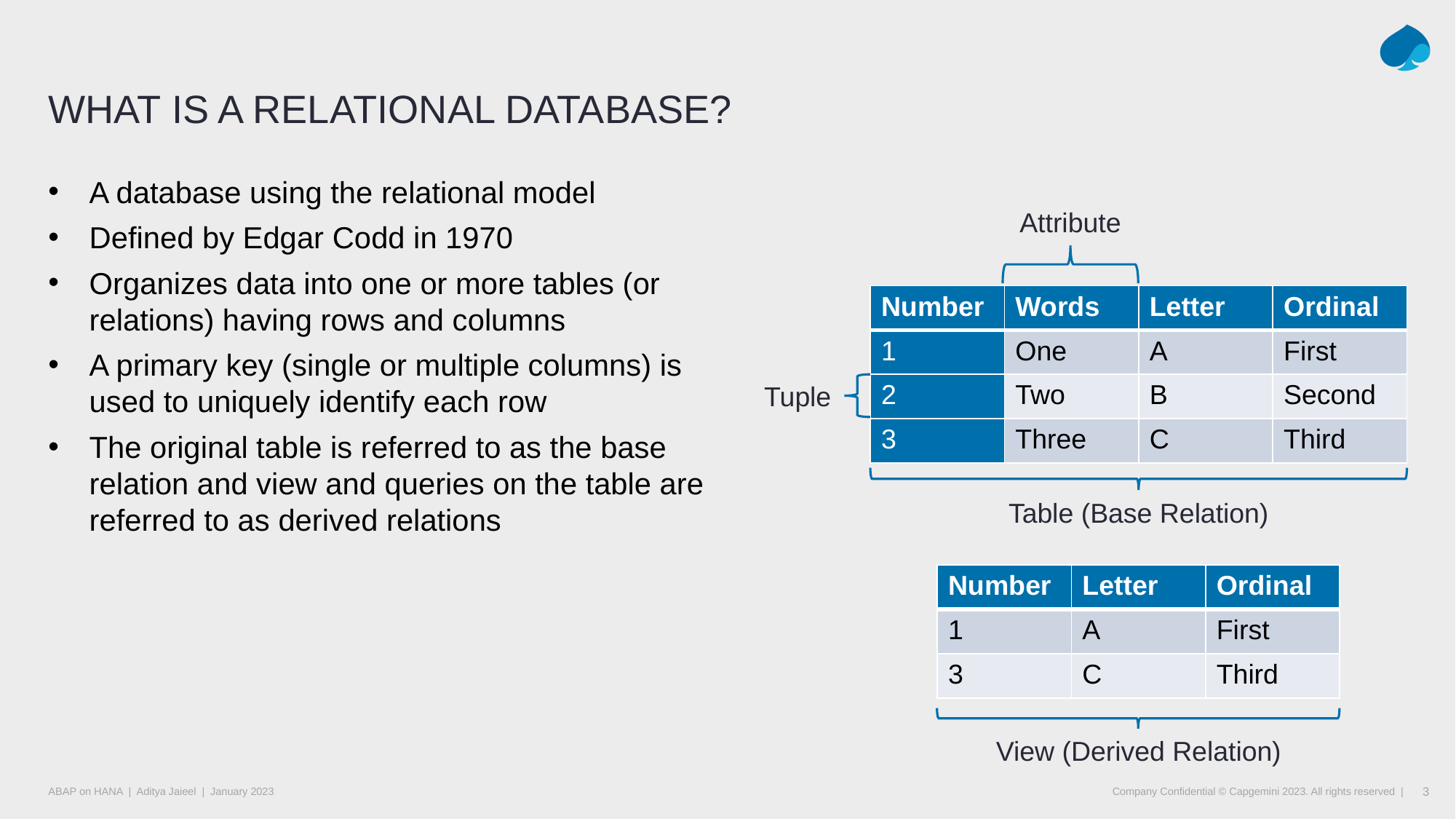

# What is a Relational Database?
A database using the relational model
Defined by Edgar Codd in 1970
Organizes data into one or more tables (or relations) having rows and columns
A primary key (single or multiple columns) is used to uniquely identify each row
The original table is referred to as the base relation and view and queries on the table are referred to as derived relations

Attribute

| Number | Words | Letter | Ordinal |
| --- | --- | --- | --- |
| 1 | One | A | First |
| 2 | Two | B | Second |
| 3 | Three | C | Third |
Tuple

Table (Base Relation)

| Number | Letter | Ordinal |
| --- | --- | --- |
| 1 | A | First |
| 3 | C | Third |
View (Derived Relation)